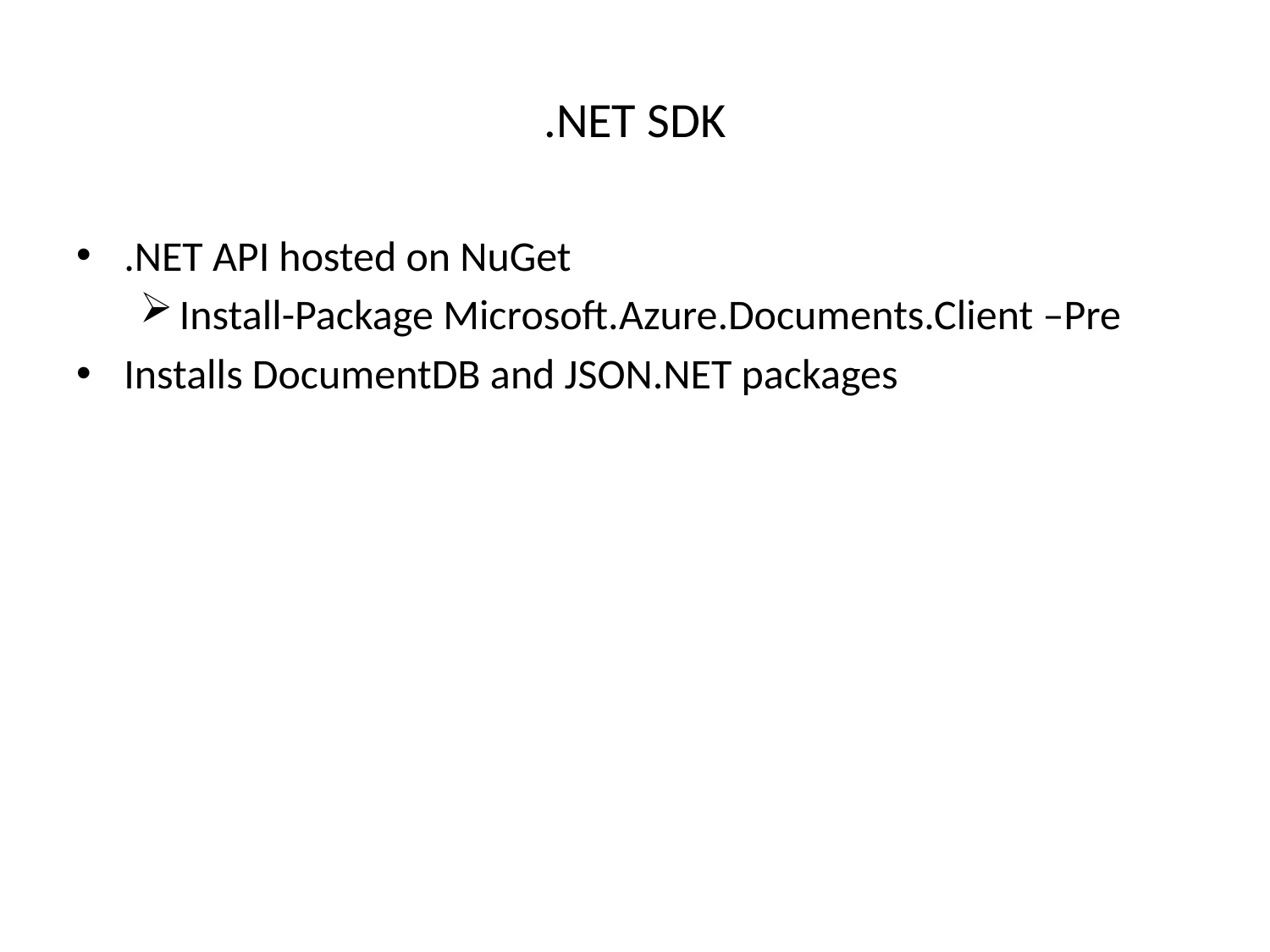

# .NET SDK
.NET API hosted on NuGet
Install-Package Microsoft.Azure.Documents.Client –Pre
Installs DocumentDB and JSON.NET packages